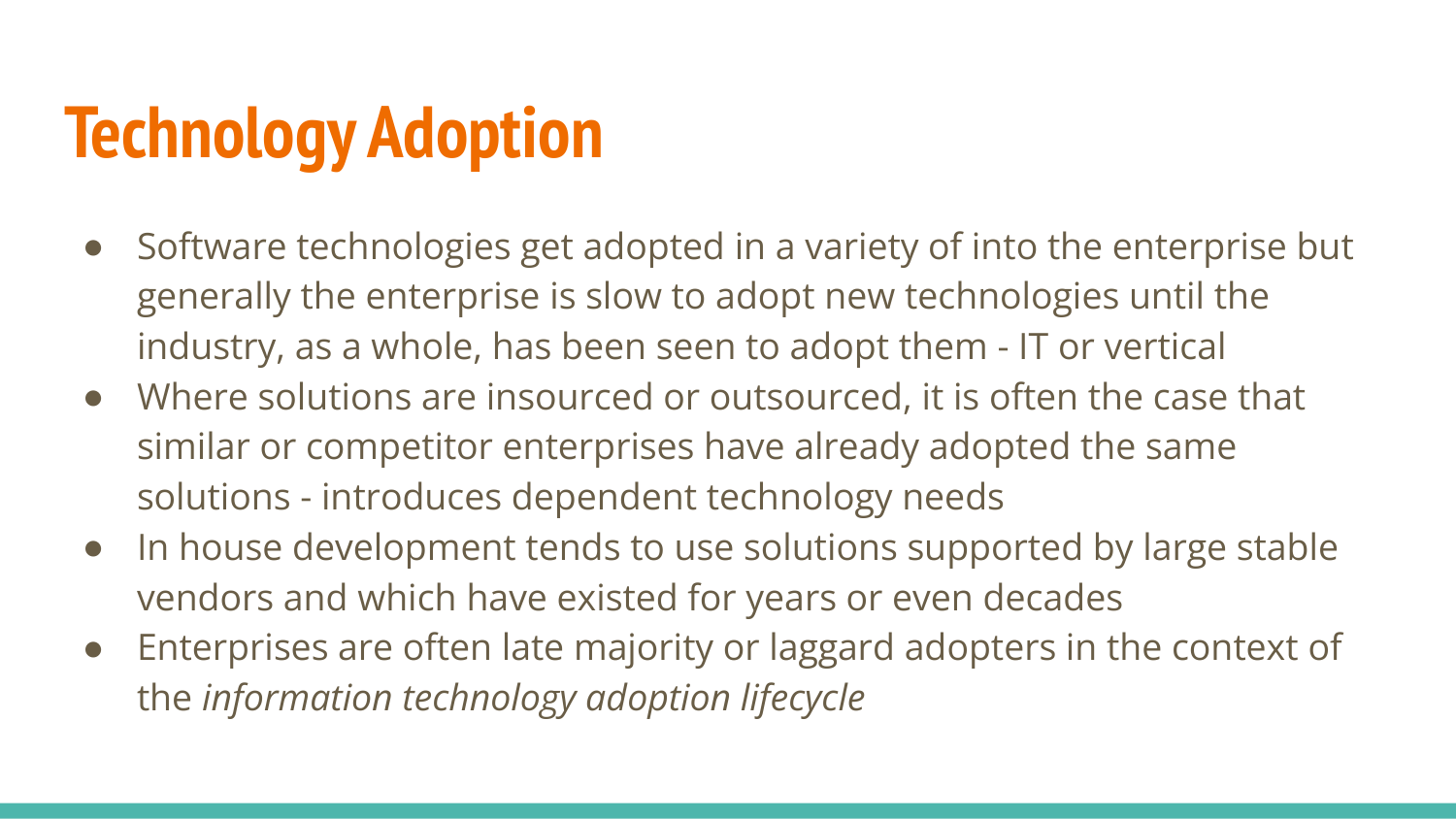

# Technology Adoption
Software technologies get adopted in a variety of into the enterprise but generally the enterprise is slow to adopt new technologies until the industry, as a whole, has been seen to adopt them - IT or vertical
Where solutions are insourced or outsourced, it is often the case that similar or competitor enterprises have already adopted the same solutions - introduces dependent technology needs
In house development tends to use solutions supported by large stable vendors and which have existed for years or even decades
Enterprises are often late majority or laggard adopters in the context of the information technology adoption lifecycle